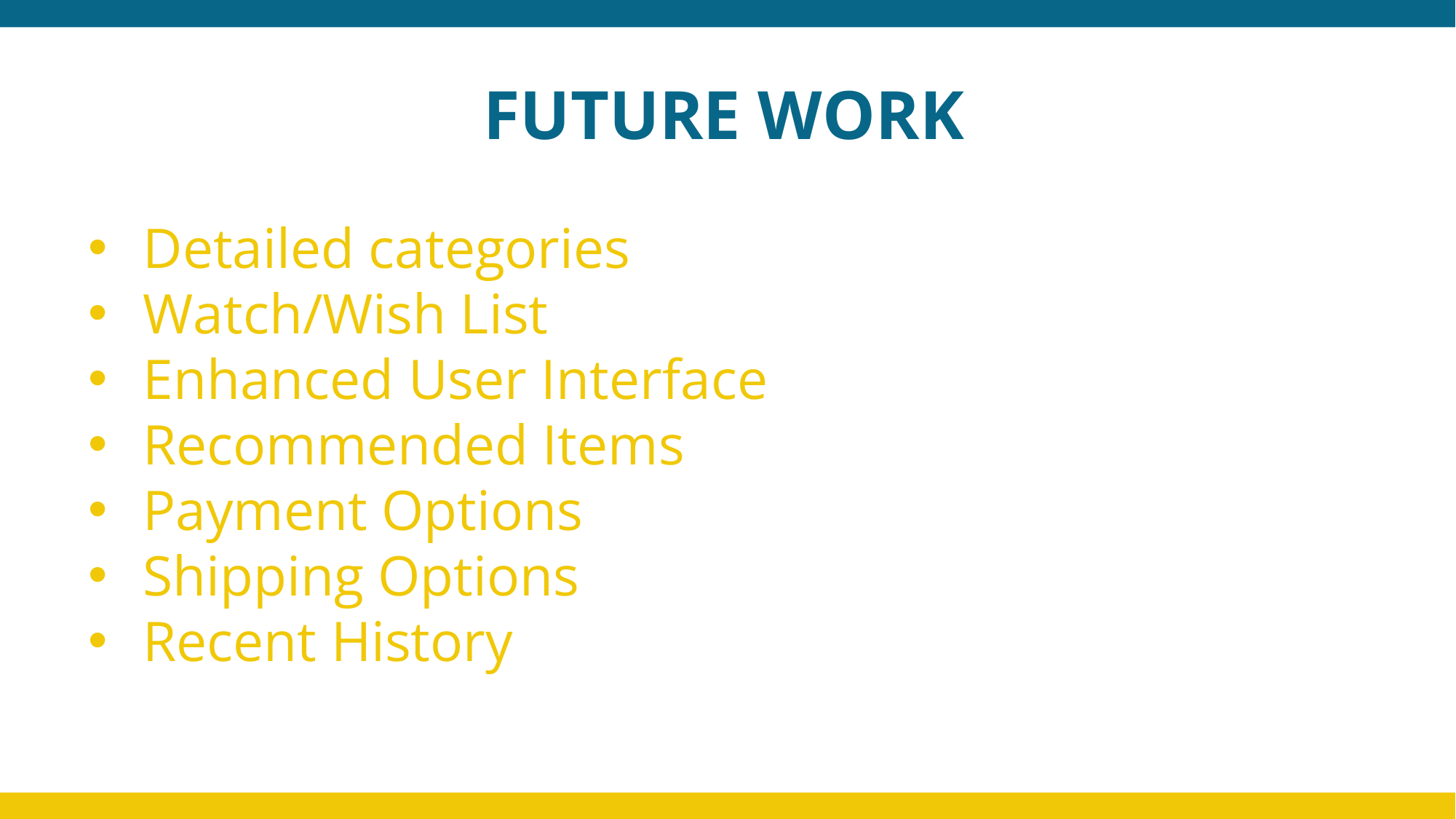

FUTURE WORK
Detailed categories
Watch/Wish List
Enhanced User Interface
Recommended Items
Payment Options
Shipping Options
Recent History